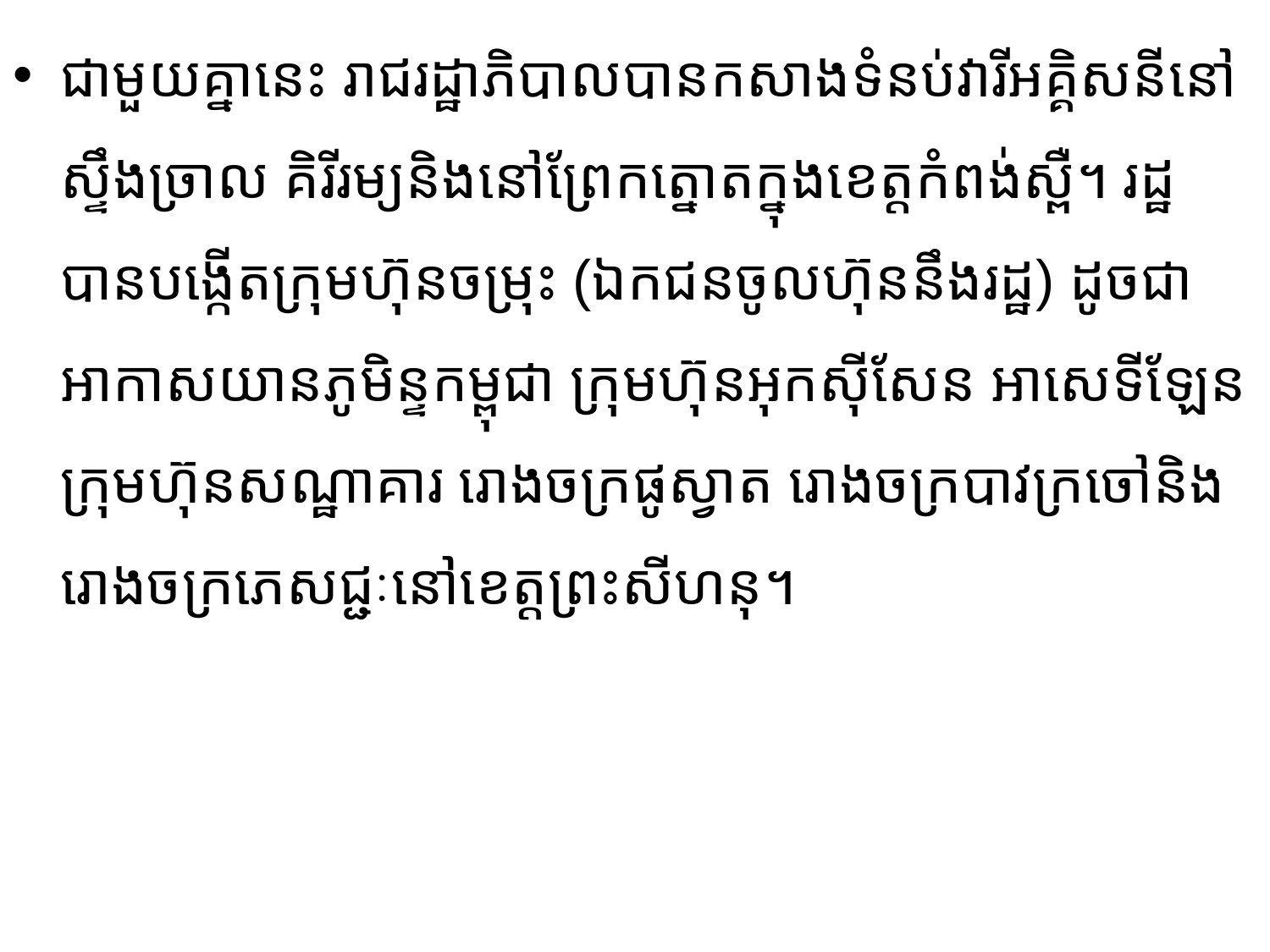

ជាមួយគ្នានេះ រាជរដ្ឋាភិបាលបានកសាងទំនប់វារីអគ្គិសនីនៅស្ទឹងច្រាល គិរីរម្យនិងនៅព្រែក​ត្នោត​ក្នុង​ខេត្តកំពង់ស្ពឺ។ រដ្ឋបានបង្កើតក្រុមហ៊ុនចម្រុះ (ឯកជនចូលហ៊ុននឹងរដ្ឋ) ដូចជាអាកាសយានភូមិន្ទកម្ពុជា ក្រុមហ៊ុន​អុកស៊ីសែន អាសេទីឡែន ក្រុមហ៊ុនសណ្ឋាគារ រោងចក្រផូស្វាត រោងចក្របាវក្រចៅនិងរោងចក្រ​ភេសជ្ជៈ​នៅ​ខេត្ត​ព្រះសីហនុ។